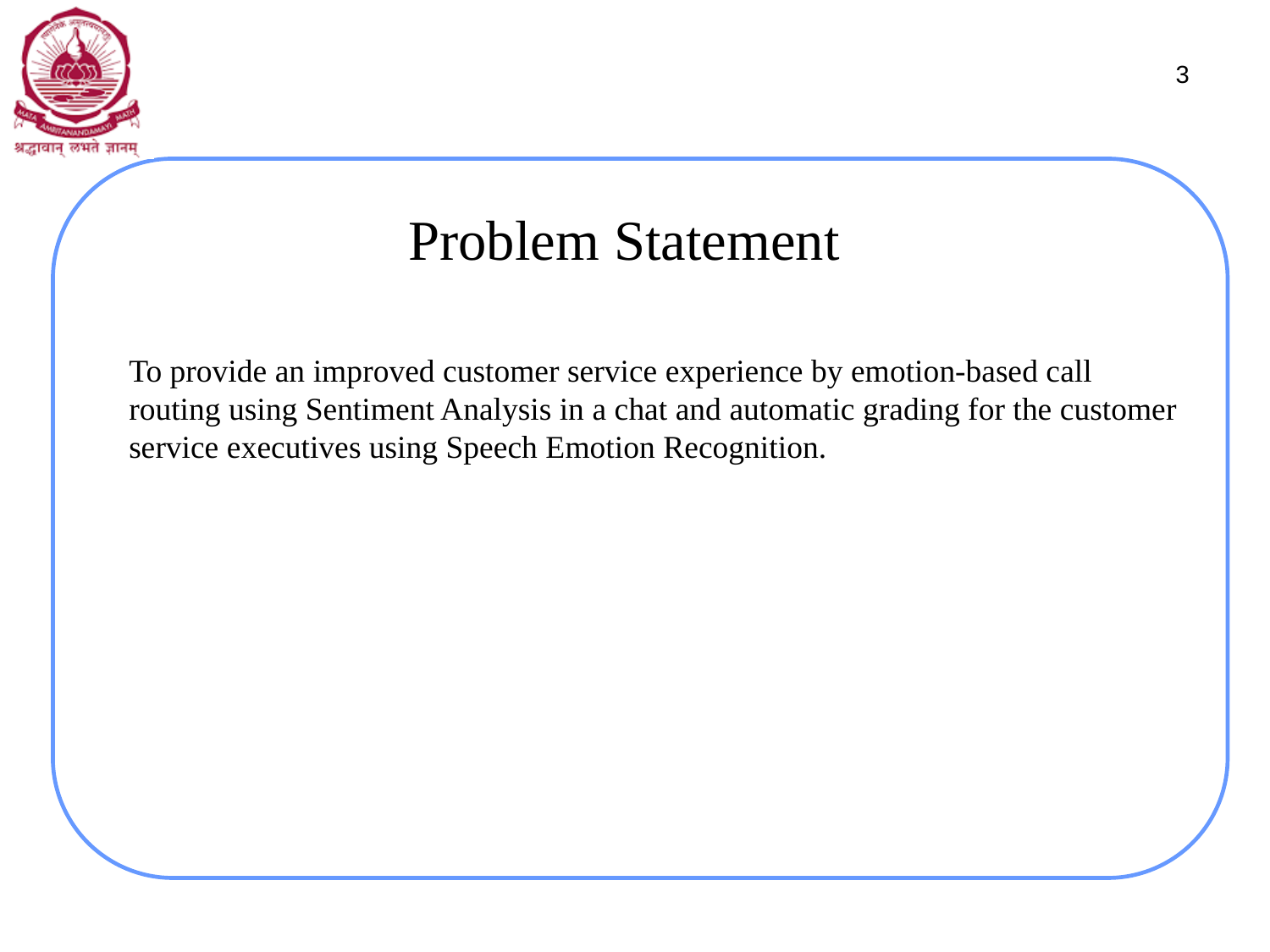

3
# Problem Statement
To provide an improved customer service experience by emotion-based call routing using Sentiment Analysis in a chat and automatic grading for the customer service executives using Speech Emotion Recognition.